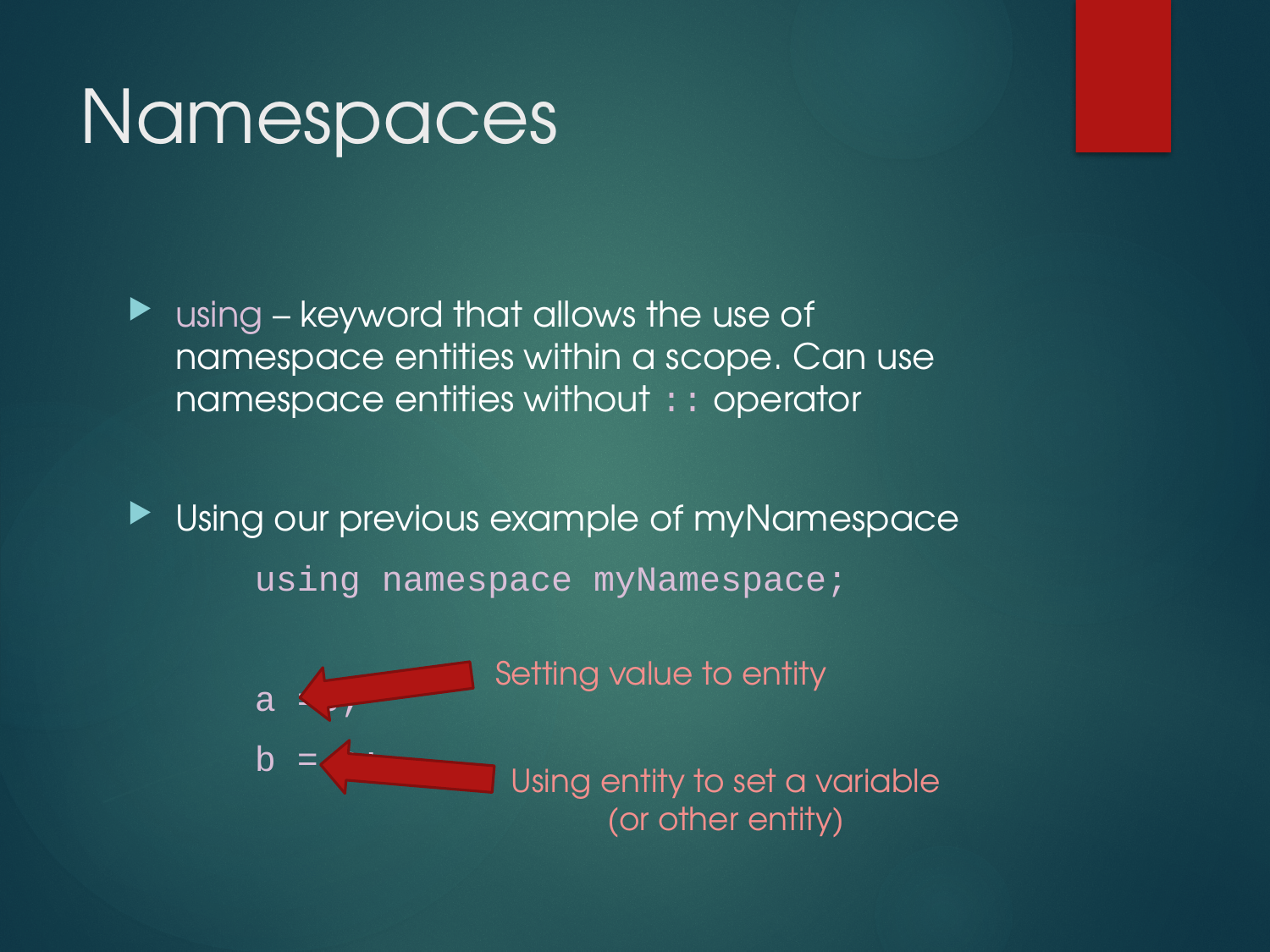

# Namespaces
using – keyword that allows the use of namespace entities within a scope. Can use namespace entities without :: operator

Using our previous example of myNamespace
	using namespace myNamespace;

	a =3;
	b = a;

Setting value to entity

Using entity to set a variable (or other entity)